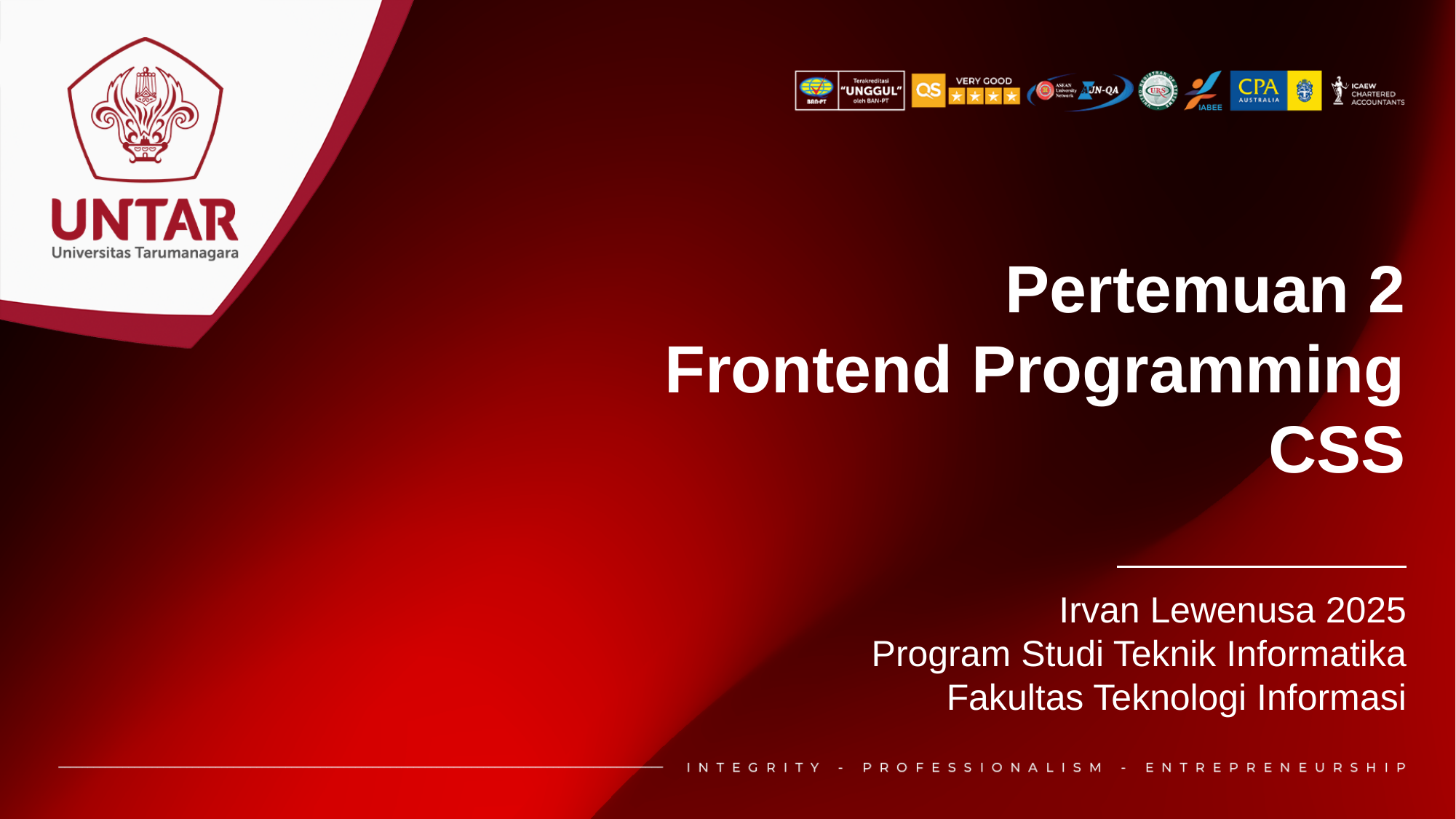

Pertemuan 2
Frontend Programming
CSS
Irvan Lewenusa 2025
Program Studi Teknik Informatika
Fakultas Teknologi Informasi